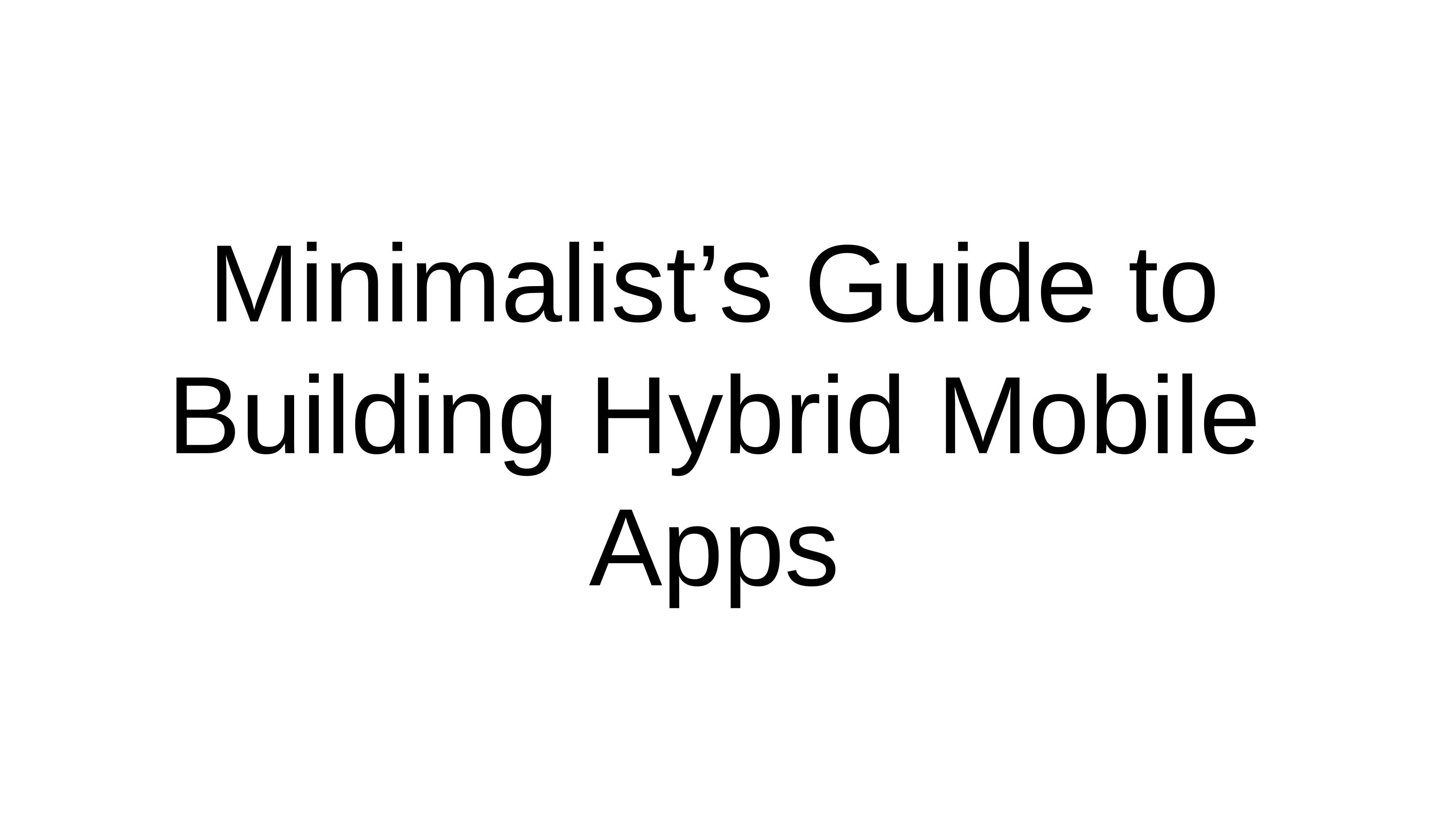

# Minimalist’s Guide to Building Hybrid Mobile Apps